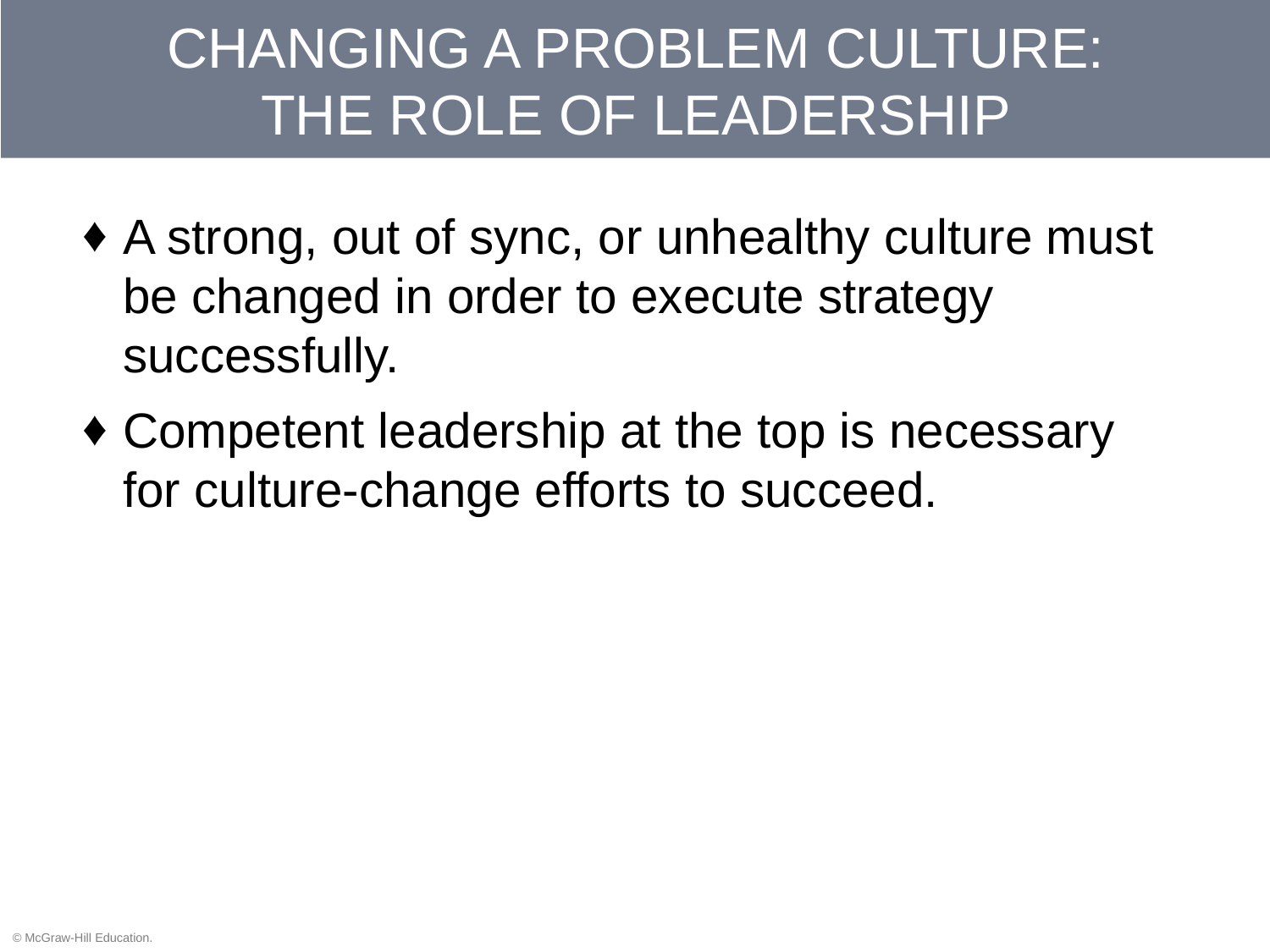

# CHANGING A PROBLEM CULTURE: THE ROLE OF LEADERSHIP
A strong, out of sync, or unhealthy culture must be changed in order to execute strategy successfully.
Competent leadership at the top is necessary for culture-change efforts to succeed.